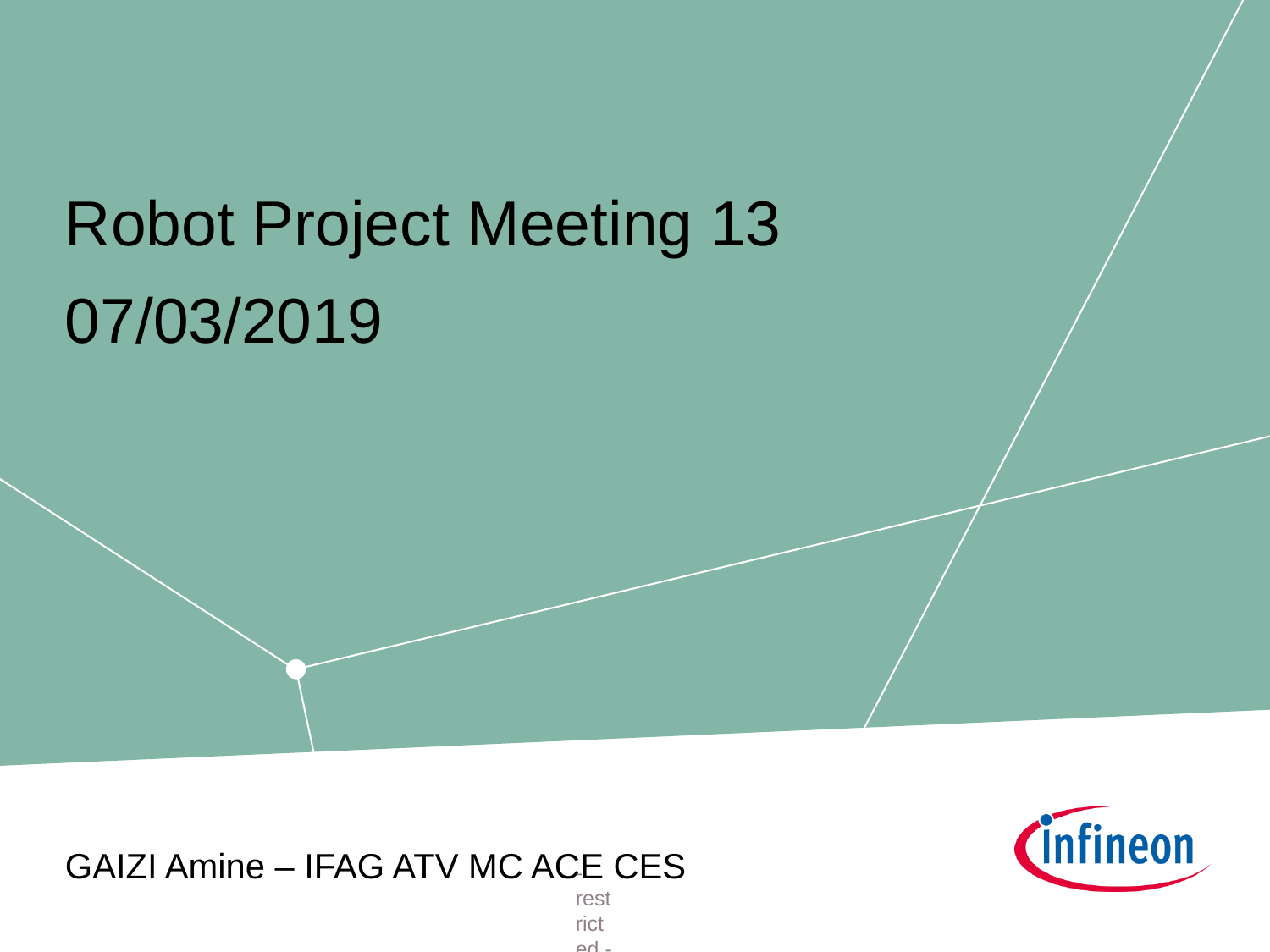

Robot Project Meeting 13
07/03/2019
GAIZI Amine – IFAG ATV MC ACE CES
- restricted -